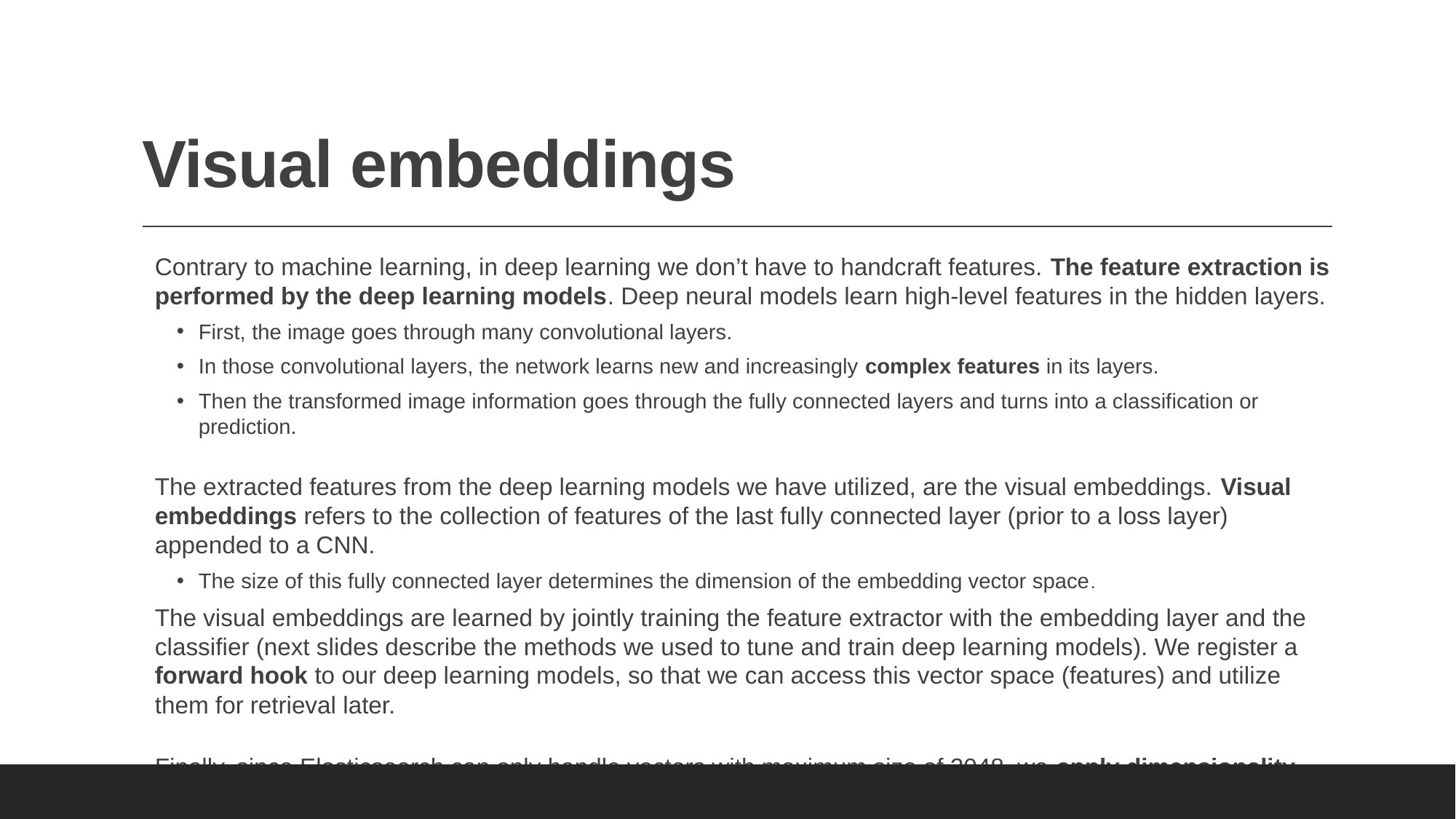

# Visual embeddings
Contrary to machine learning, in deep learning we don’t have to handcraft features. The feature extraction is performed by the deep learning models. Deep neural models learn high-level features in the hidden layers.
First, the image goes through many convolutional layers.
In those convolutional layers, the network learns new and increasingly complex features in its layers.
Then the transformed image information goes through the fully connected layers and turns into a classification or prediction.

The extracted features from the deep learning models we have utilized, are the visual embeddings. Visual embeddings refers to the collection of features of the last fully connected layer (prior to a loss layer) appended to a CNN.
The size of this fully connected layer determines the dimension of the embedding vector space.
The visual embeddings are learned by jointly training the feature extractor with the embedding layer and the classifier (next slides describe the methods we used to tune and train deep learning models). We register a forward hook to our deep learning models, so that we can access this vector space (features) and utilize them for retrieval later.

Finally, since Elasticsearch can only handle vectors with maximum size of 2048, we apply dimensionality reduction with Principal Component Analysis (PCA) and reduce the size of the visual embeddings to 2000 features.

Lampros Lountzis
24